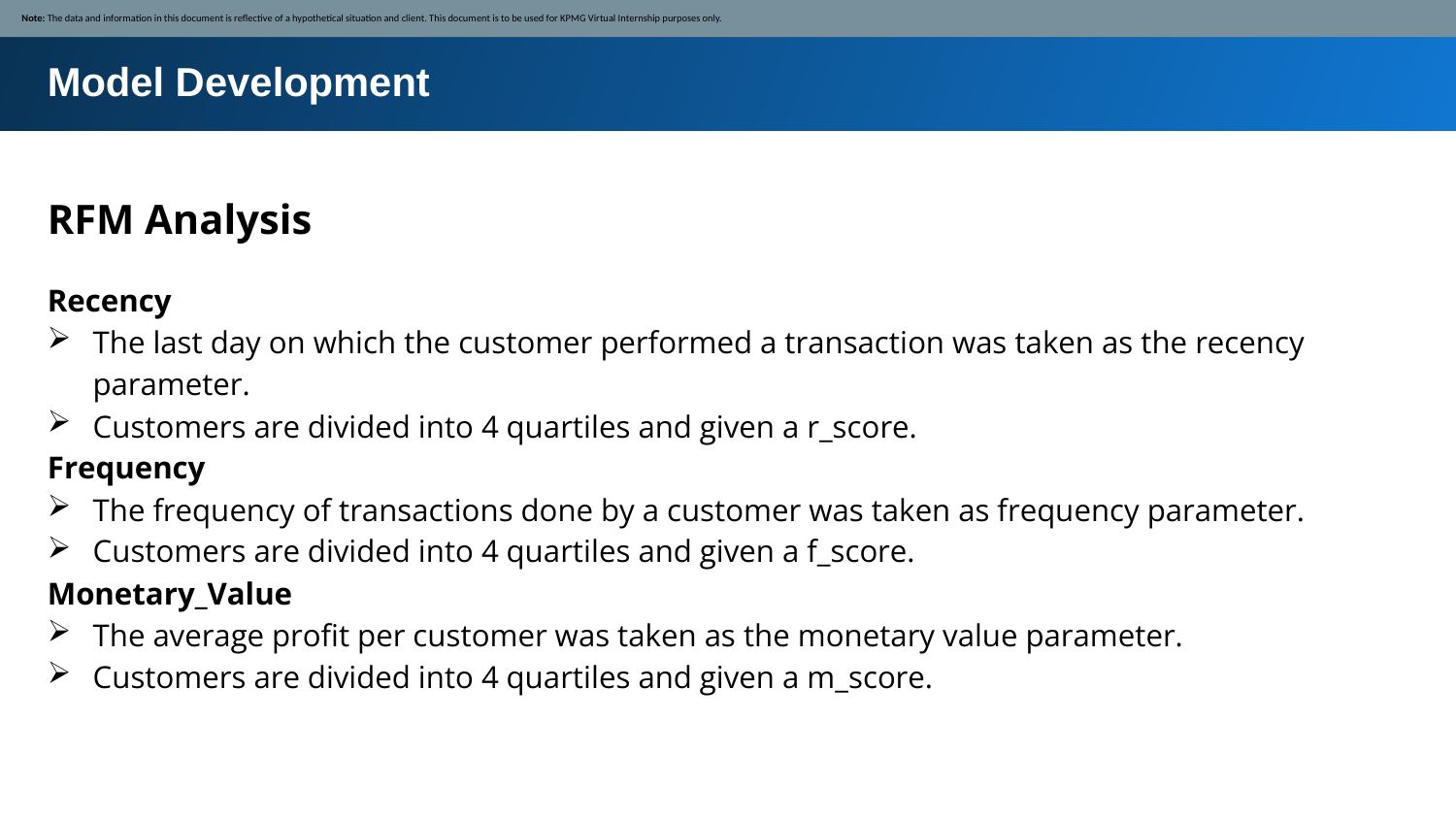

Note: The data and information in this document is reflective of a hypothetical situation and client. This document is to be used for KPMG Virtual Internship purposes only.
Model Development
RFM Analysis
Recency
The last day on which the customer performed a transaction was taken as the recency parameter.
Customers are divided into 4 quartiles and given a r_score.
Frequency
The frequency of transactions done by a customer was taken as frequency parameter.
Customers are divided into 4 quartiles and given a f_score.
Monetary_Value
The average profit per customer was taken as the monetary value parameter.
Customers are divided into 4 quartiles and given a m_score.